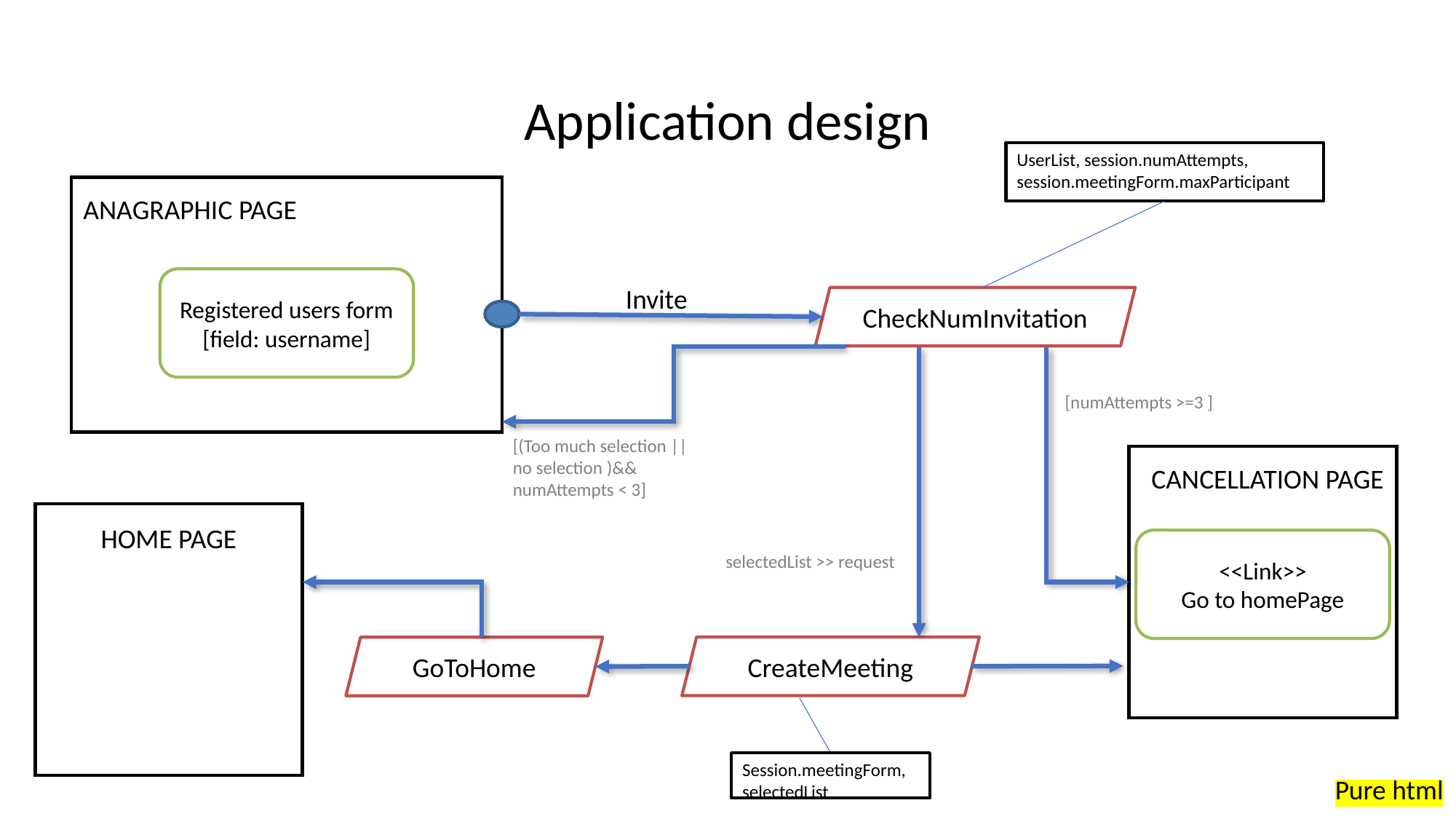

# Application design
UserList, session.numAttempts, session.meetingForm.maxParticipant

ANAGRAPHIC PAGE
Registered users form
[field: username]
Invite
CheckNumInvitation

[numAttempts >=3 ]
[(Too much selection || no selection )&&  numAttempts < 3]

CANCELLATION PAGE

HOME PAGE
<<Link>>
Go to homePage
selectedList >> request
CreateMeeting
GoToHome
Session.meetingForm,
selectedList
Pure html